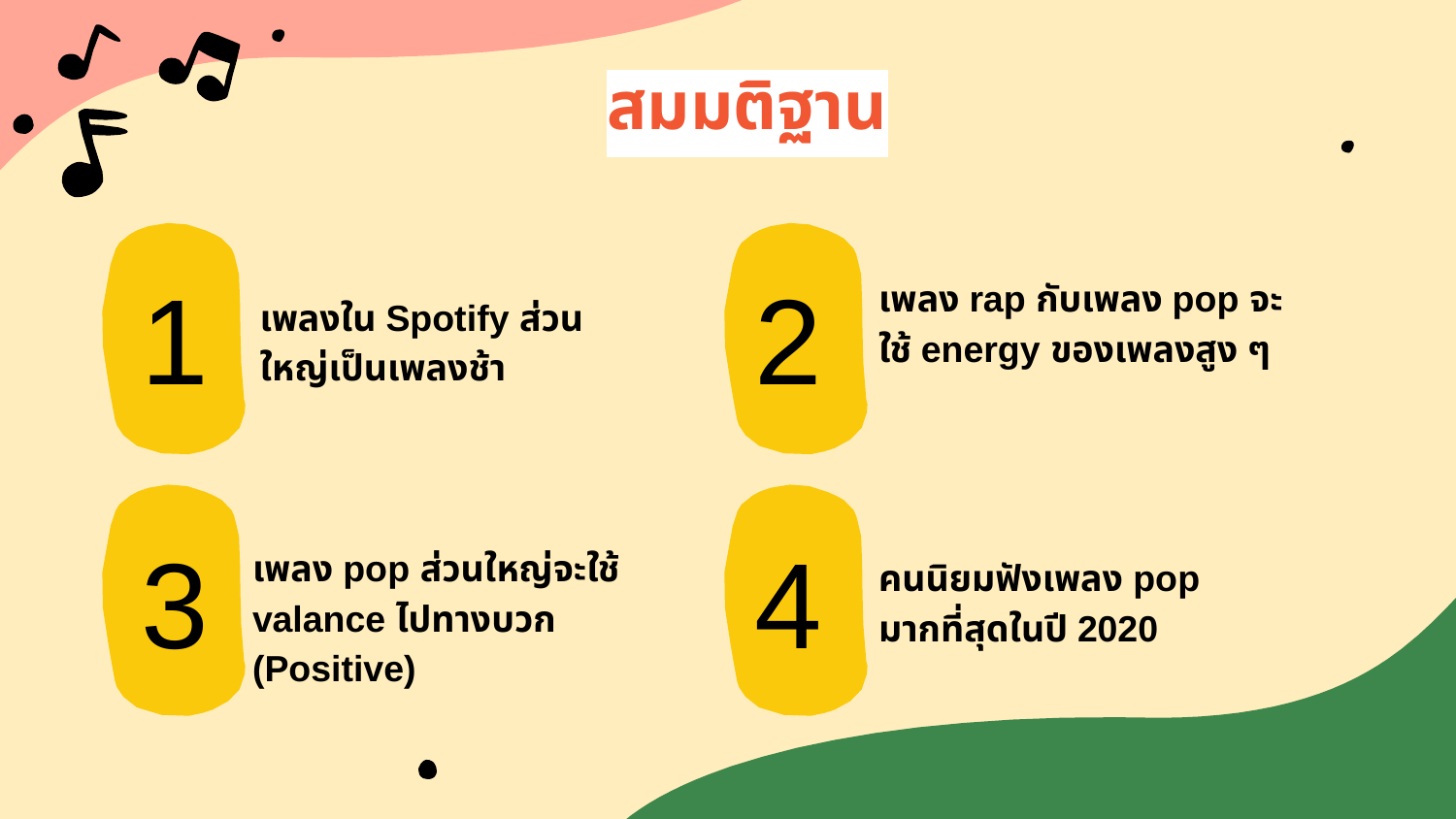

สมมติฐาน

# 1
2
เพลง rap กับเพลง pop จะใช้ energy ของเพลงสูง ๆ

เพลงใน Spotify ส่วนใหญ่เป็นเพลงช้า

3
4

เพลง pop ส่วนใหญ่จะใช้ valance ไปทางบวก (Positive)

คนนิยมฟังเพลง pop มากที่สุดในปี 2020